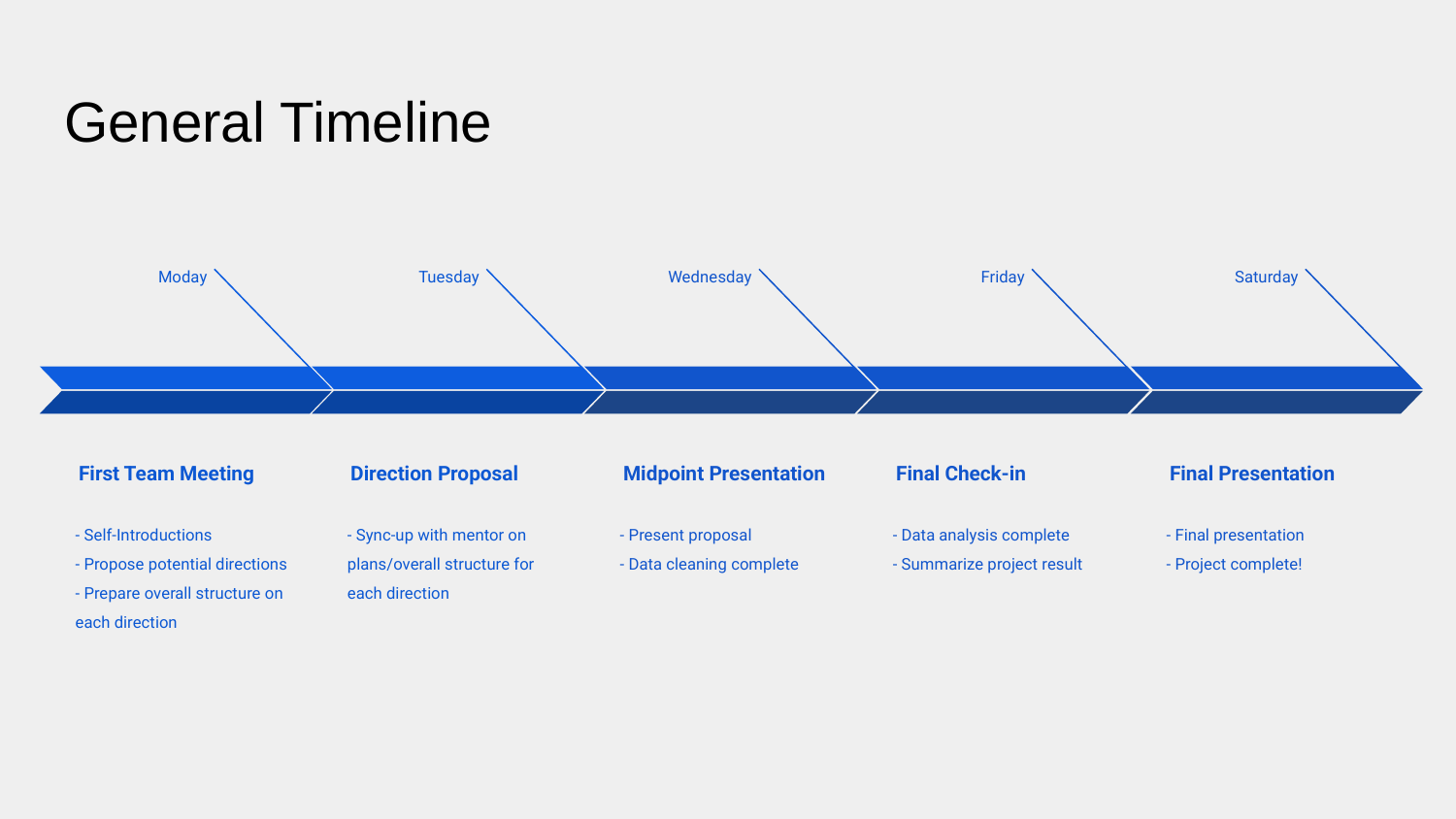

# General Timeline
Wednesday
Moday

First Team Meeting
- Self-Introductions
- Propose potential directions
- Prepare overall structure on each direction

Tuesday

Direction Proposal
- Sync-up with mentor on plans/overall structure for each direction
Friday
Saturday

Midpoint Presentation
Final Check-in
Final Presentation
- Present proposal
- Data cleaning complete
- Data analysis complete
- Summarize project result
- Final presentation
- Project complete!